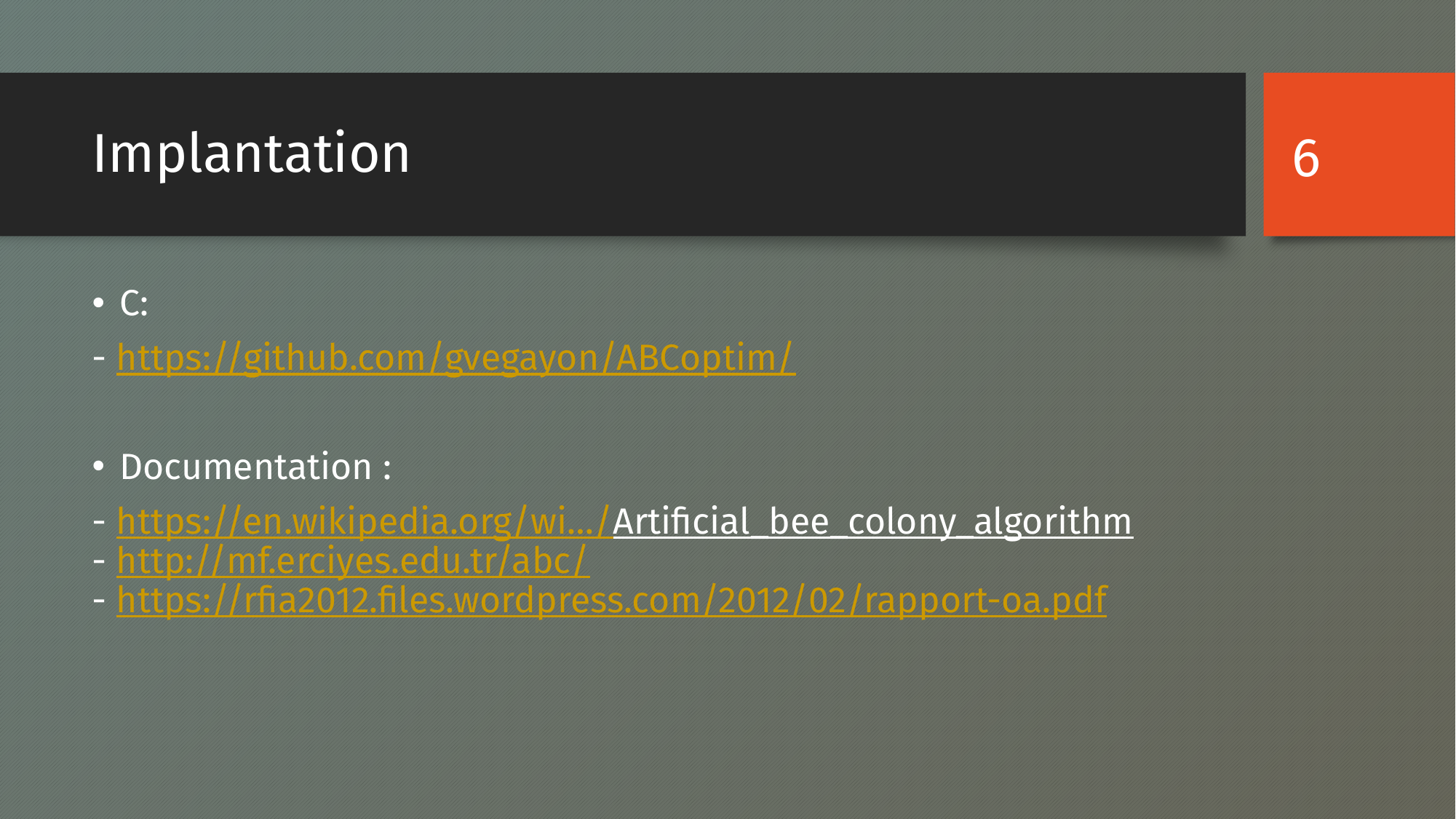

6
# Implantation
C:
- https://github.com/gvegayon/ABCoptim/

Documentation :
- https://en.wikipedia.org/wi…/Artificial_bee_colony_algorithm
- http://mf.erciyes.edu.tr/abc/
- https://rfia2012.files.wordpress.com/2012/02/rapport-oa.pdf